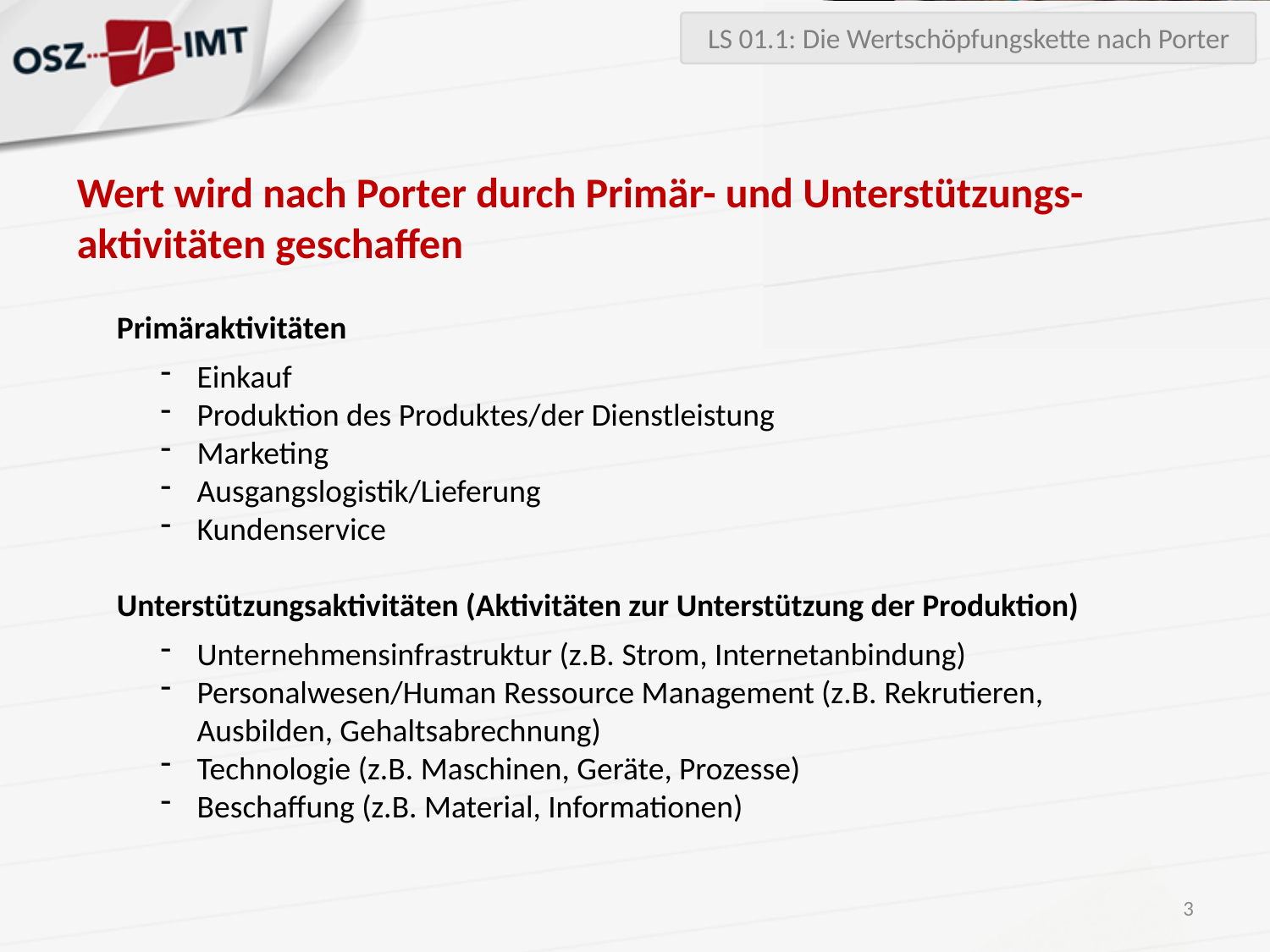

LS 01.1: Die Wertschöpfungskette nach Porter

Wert wird nach Porter durch Primär- und Unterstützungs-aktivitäten geschaffen
Primäraktivitäten
Einkauf
Produktion des Produktes/der Dienstleistung
Marketing
Ausgangslogistik/Lieferung
Kundenservice

Unterstützungsaktivitäten (Aktivitäten zur Unterstützung der Produktion)
Unternehmensinfrastruktur (z.B. Strom, Internetanbindung)
Personalwesen/Human Ressource Management (z.B. Rekrutieren, Ausbilden, Gehaltsabrechnung)
Technologie (z.B. Maschinen, Geräte, Prozesse)
Beschaffung (z.B. Material, Informationen)

3